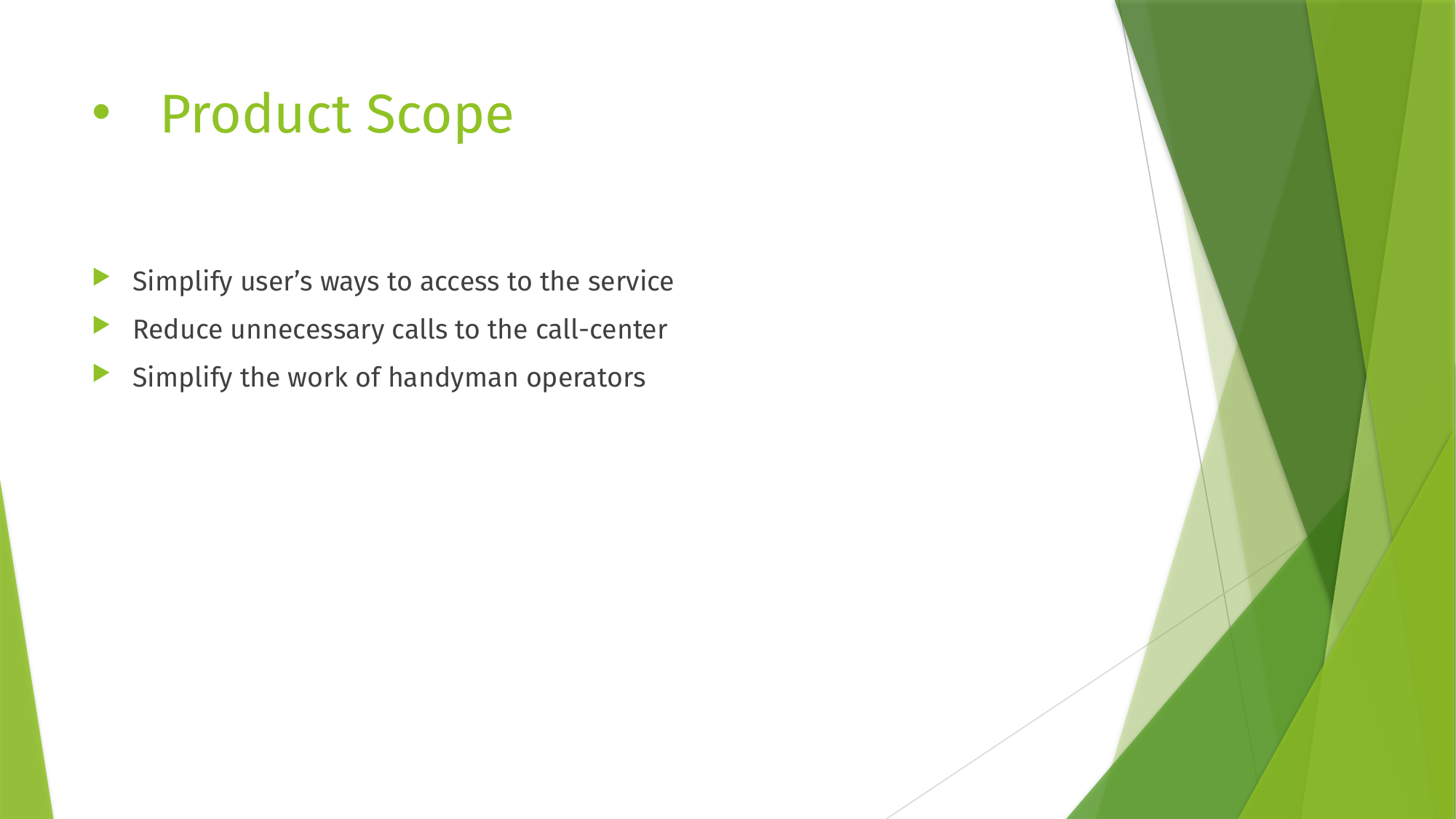

# Product Scope
Simplify user’s ways to access to the service
Reduce unnecessary calls to the call-center
Simplify the work of handyman operators